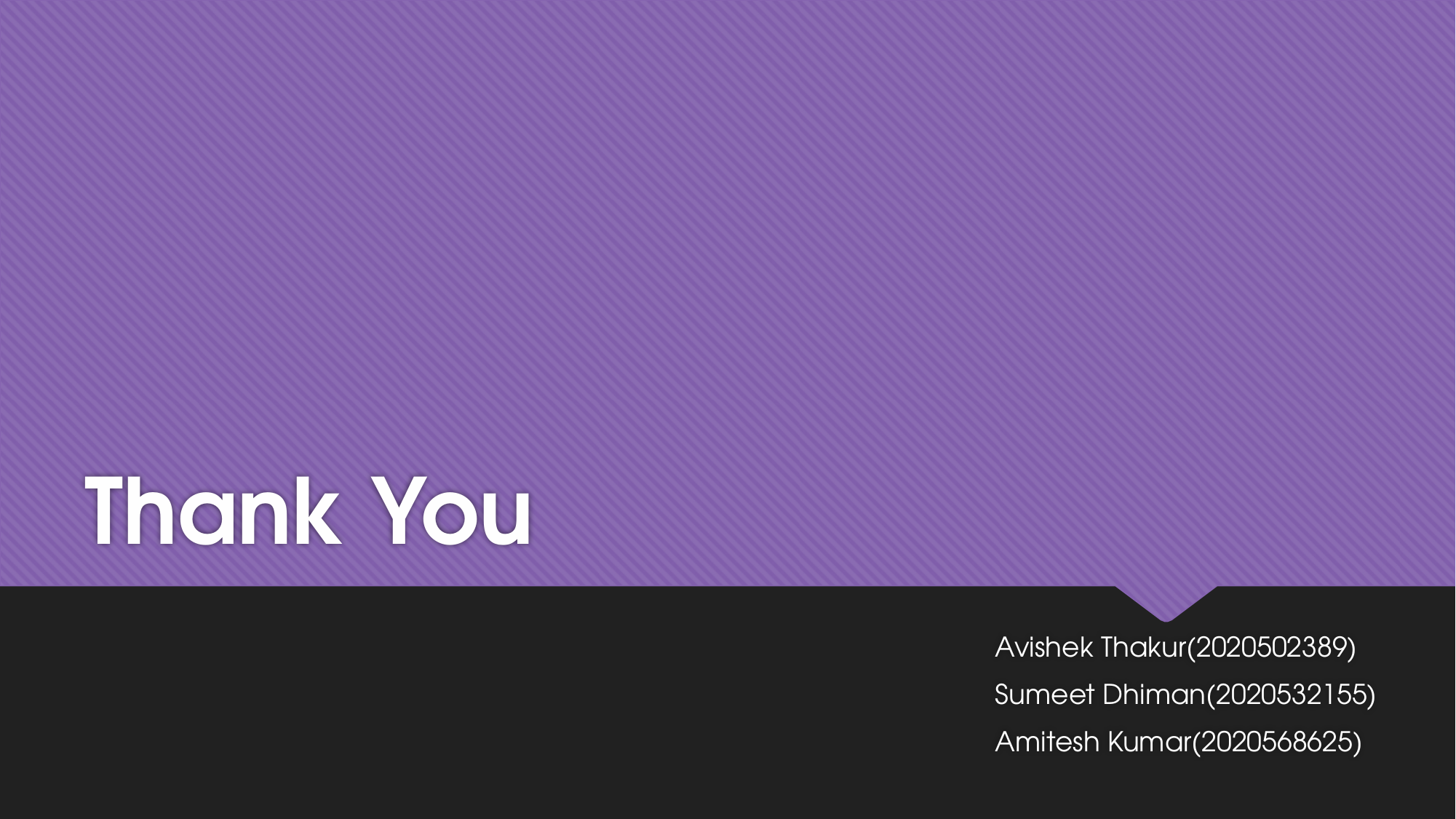

# Thank You
Avishek Thakur(2020502389)
Sumeet Dhiman(2020532155)
Amitesh Kumar(2020568625)